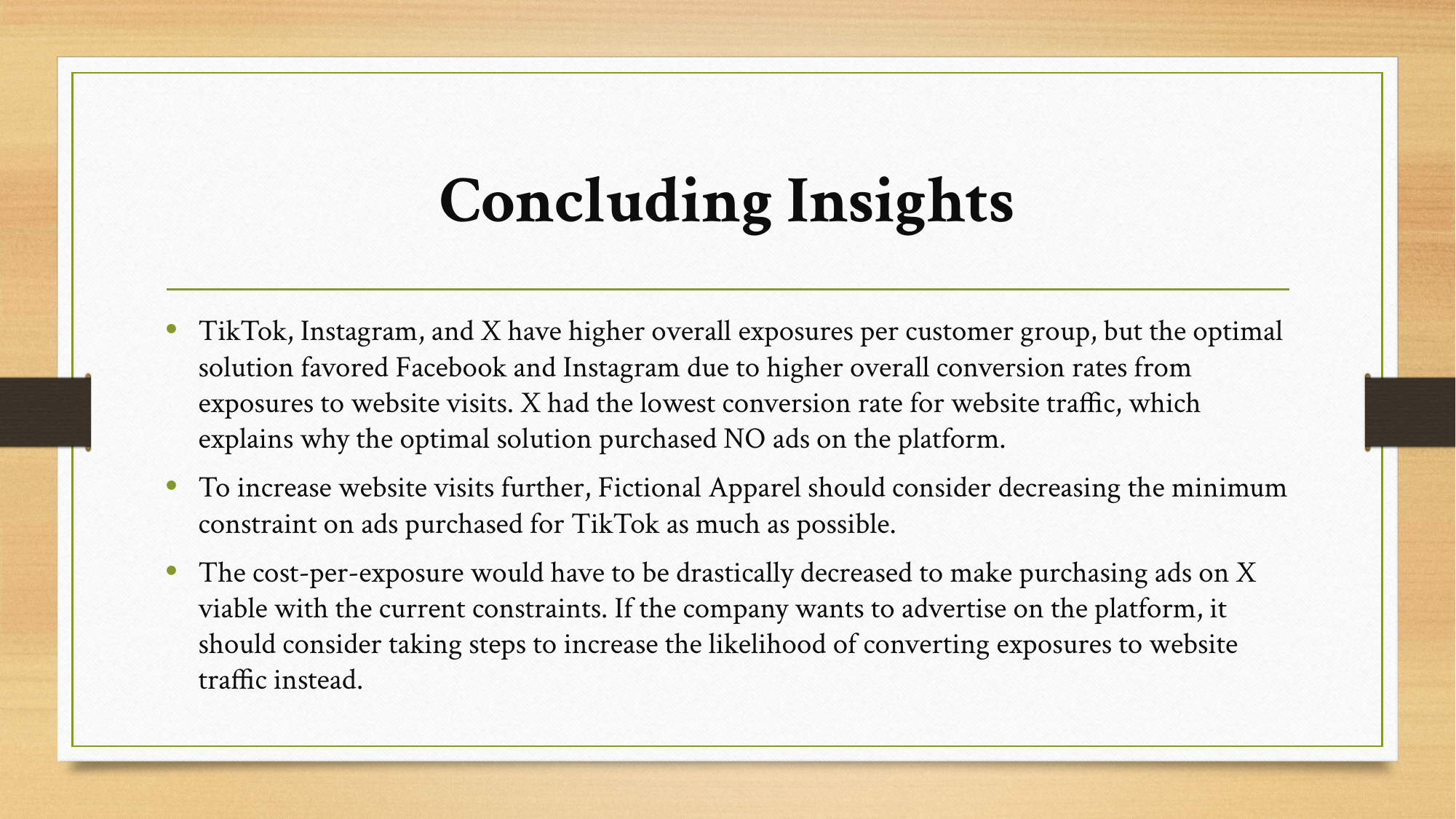

# Concluding Insights
TikTok, Instagram, and X have higher overall exposures per customer group, but the optimal solution favored Facebook and Instagram due to higher overall conversion rates from exposures to website visits. X had the lowest conversion rate for website traffic, which explains why the optimal solution purchased NO ads on the platform.
To increase website visits further, Fictional Apparel should consider decreasing the minimum constraint on ads purchased for TikTok as much as possible.
The cost-per-exposure would have to be drastically decreased to make purchasing ads on X viable with the current constraints. If the company wants to advertise on the platform, it should consider taking steps to increase the likelihood of converting exposures to website traffic instead.